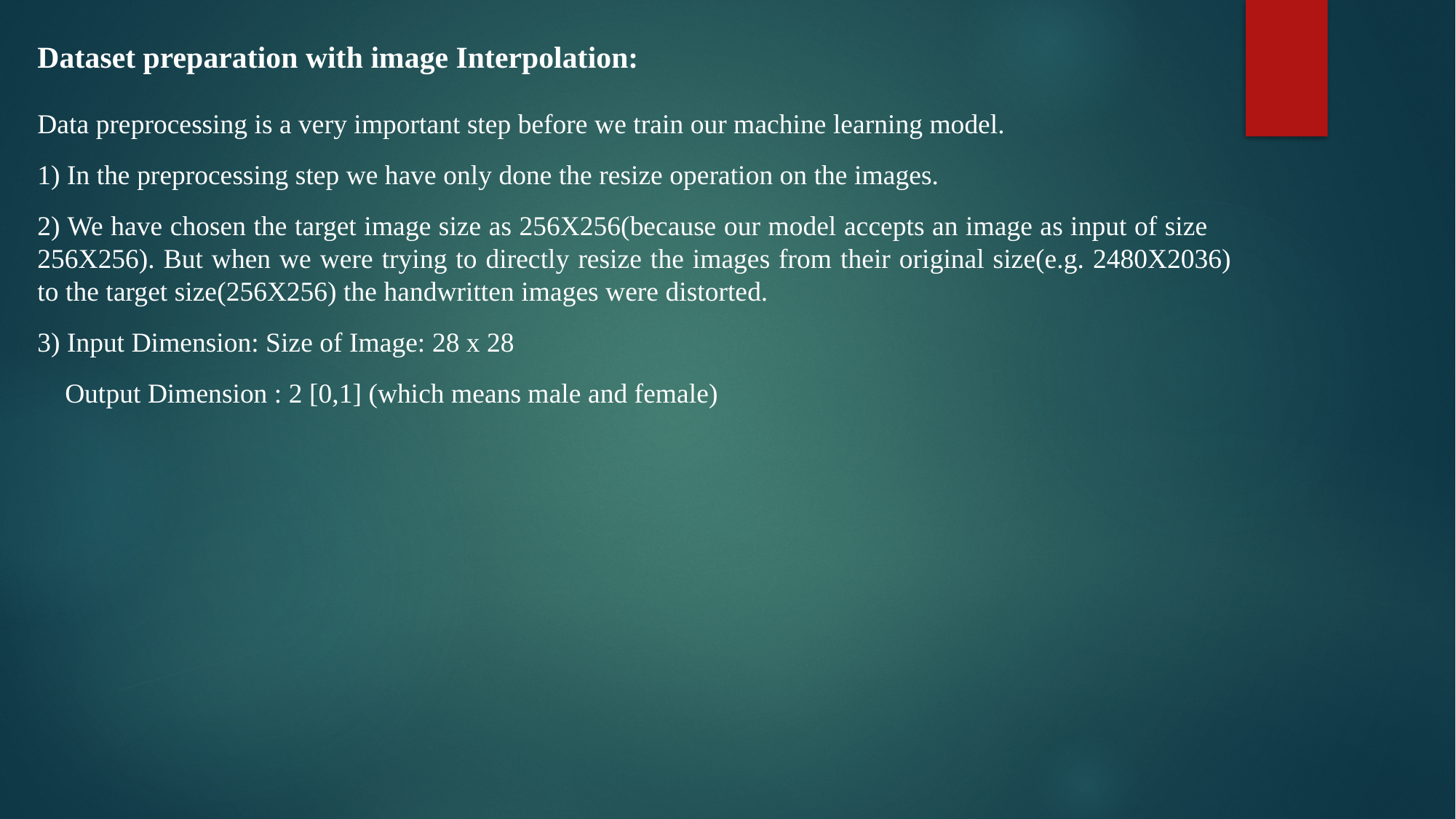

Dataset preparation with image Interpolation:
Data preprocessing is a very important step before we train our machine learning model.
1) In the preprocessing step we have only done the resize operation on the images.
2) We have chosen the target image size as 256X256(because our model accepts an image as input of size    256X256). But when we were trying to directly resize the images from their original size(e.g. 2480X2036) to the target size(256X256) the handwritten images were distorted.
3) Input Dimension: Size of Image: 28 x 28
    Output Dimension : 2 [0,1] (which means male and female)